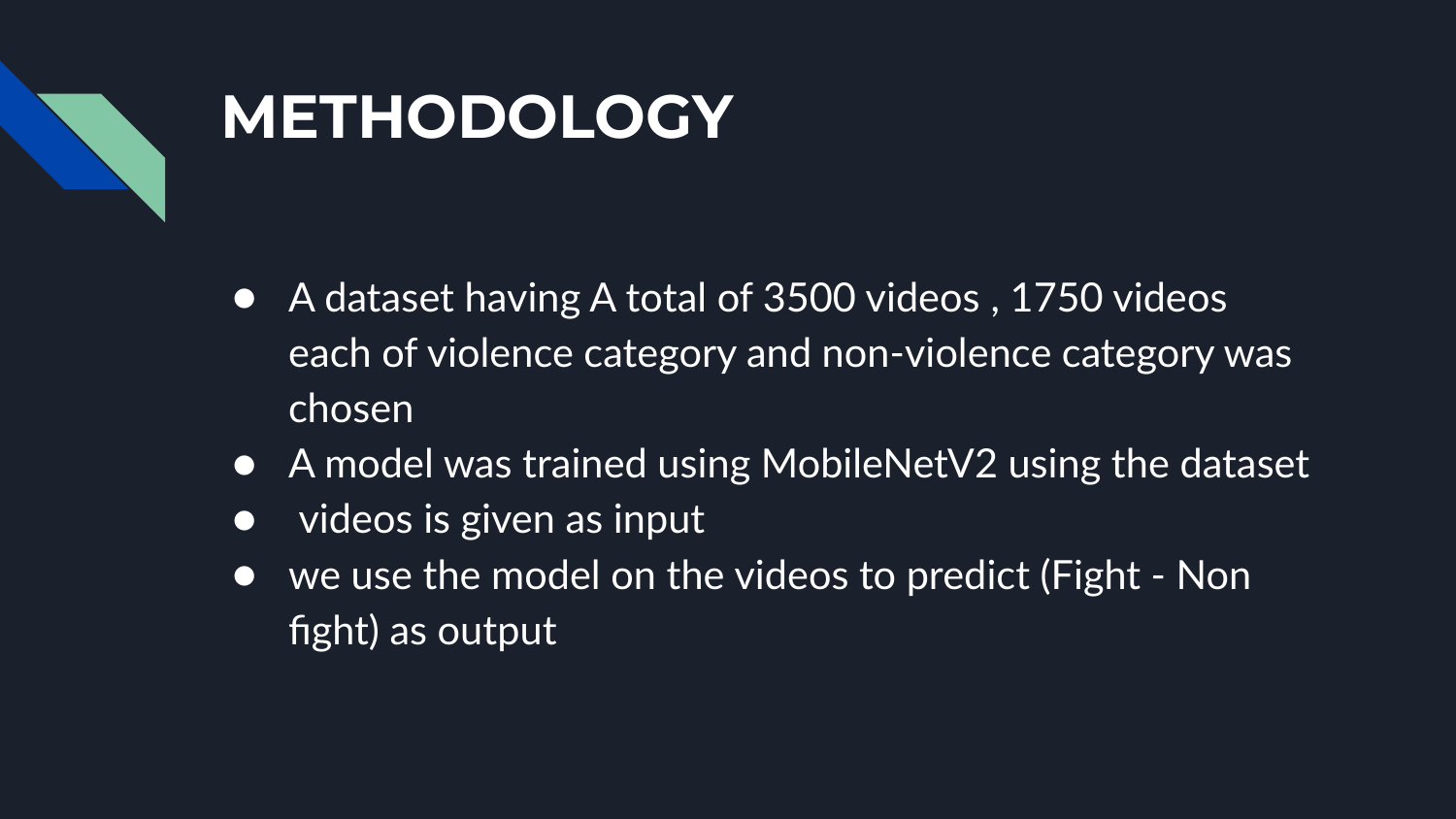

# METHODOLOGY
A dataset having A total of 3500 videos , 1750 videos each of violence category and non-violence category was chosen
A model was trained using MobileNetV2 using the dataset
 videos is given as input
we use the model on the videos to predict (Fight - Non fight) as output